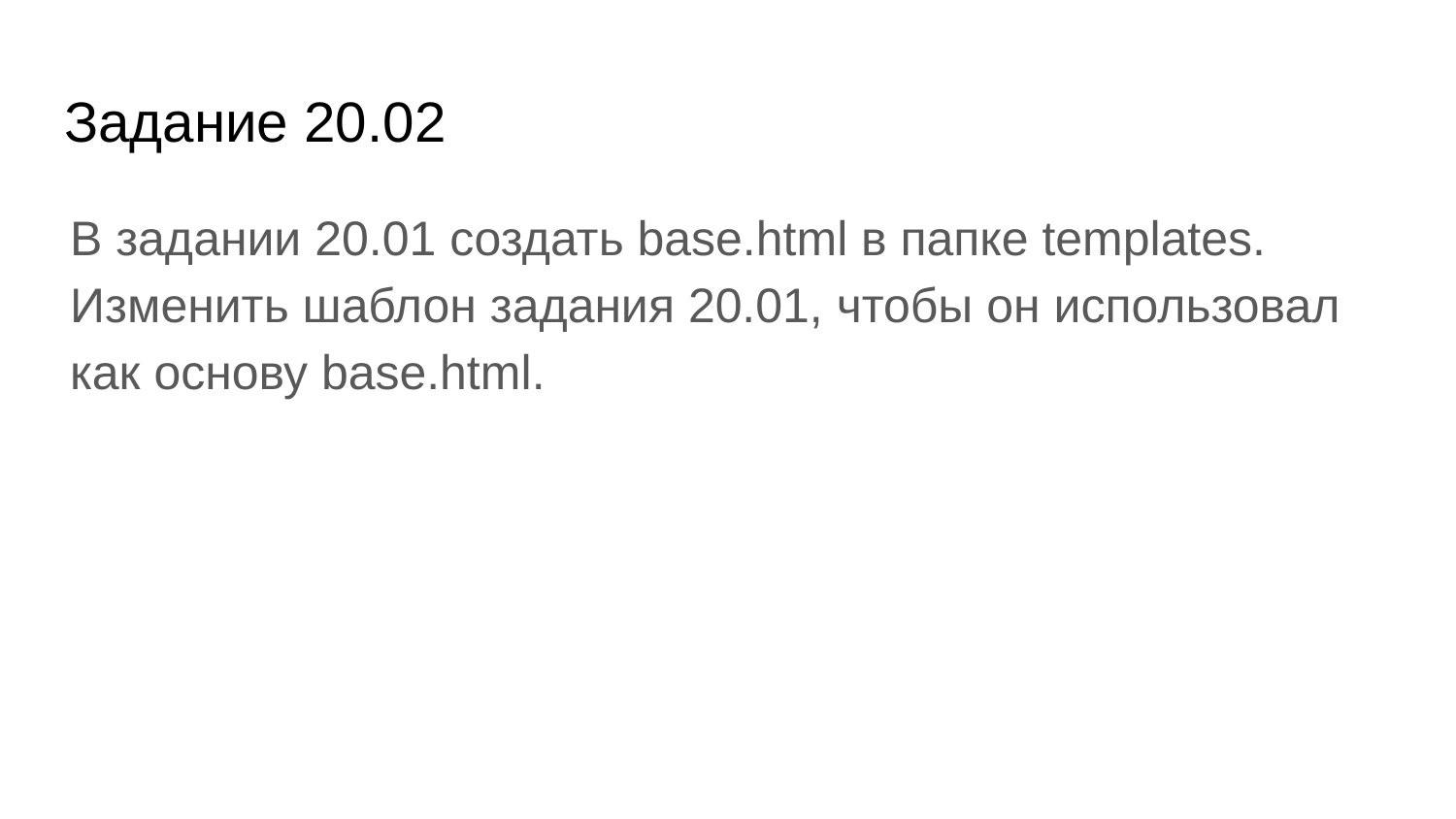

# Задание 20.02
В задании 20.01 создать base.html в папке templates. Изменить шаблон задания 20.01, чтобы он использовал как основу base.html.